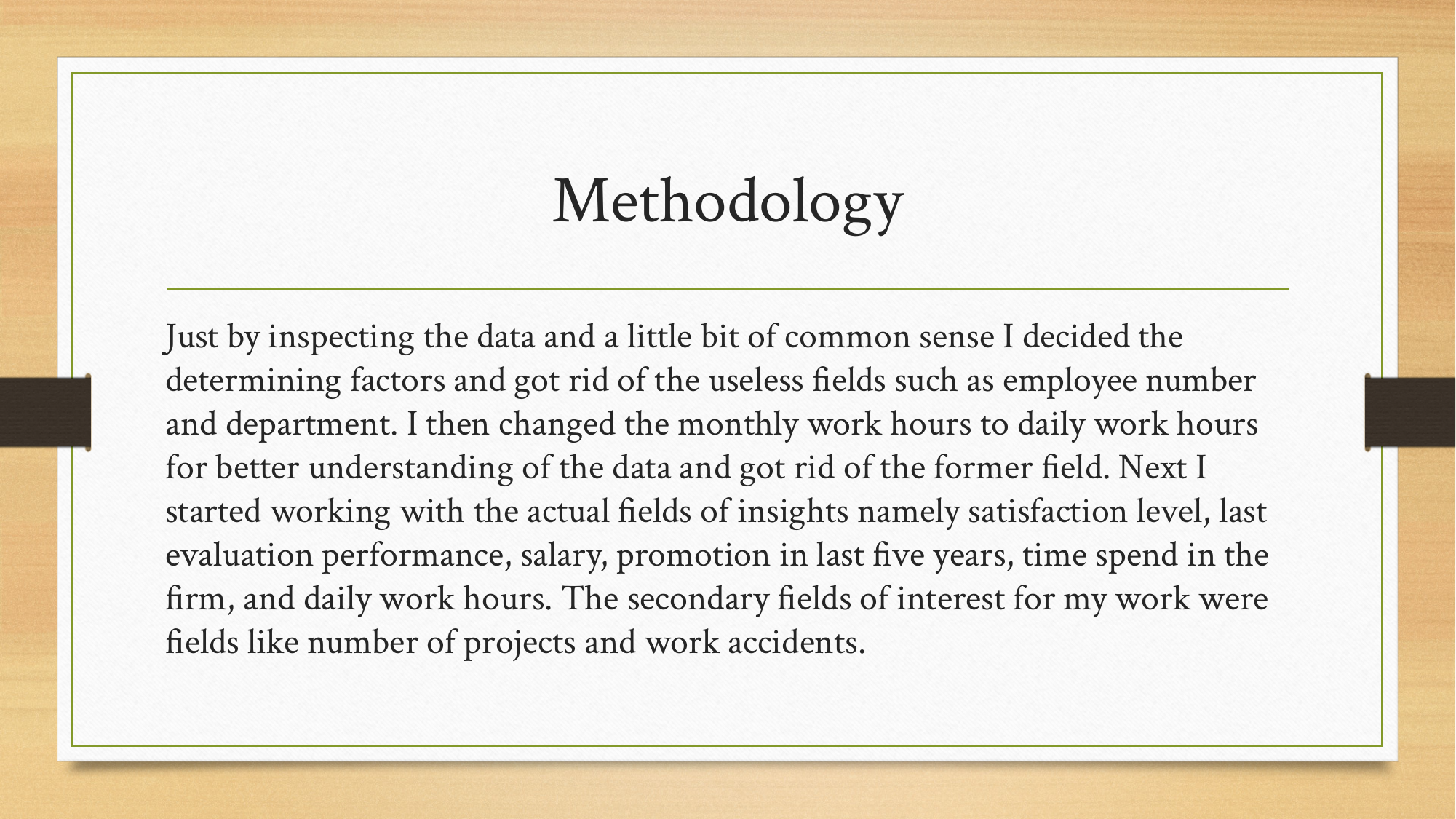

# Methodology
Just by inspecting the data and a little bit of common sense I decided the determining factors and got rid of the useless fields such as employee number and department. I then changed the monthly work hours to daily work hours for better understanding of the data and got rid of the former field. Next I started working with the actual fields of insights namely satisfaction level, last evaluation performance, salary, promotion in last five years, time spend in the firm, and daily work hours. The secondary fields of interest for my work were fields like number of projects and work accidents.